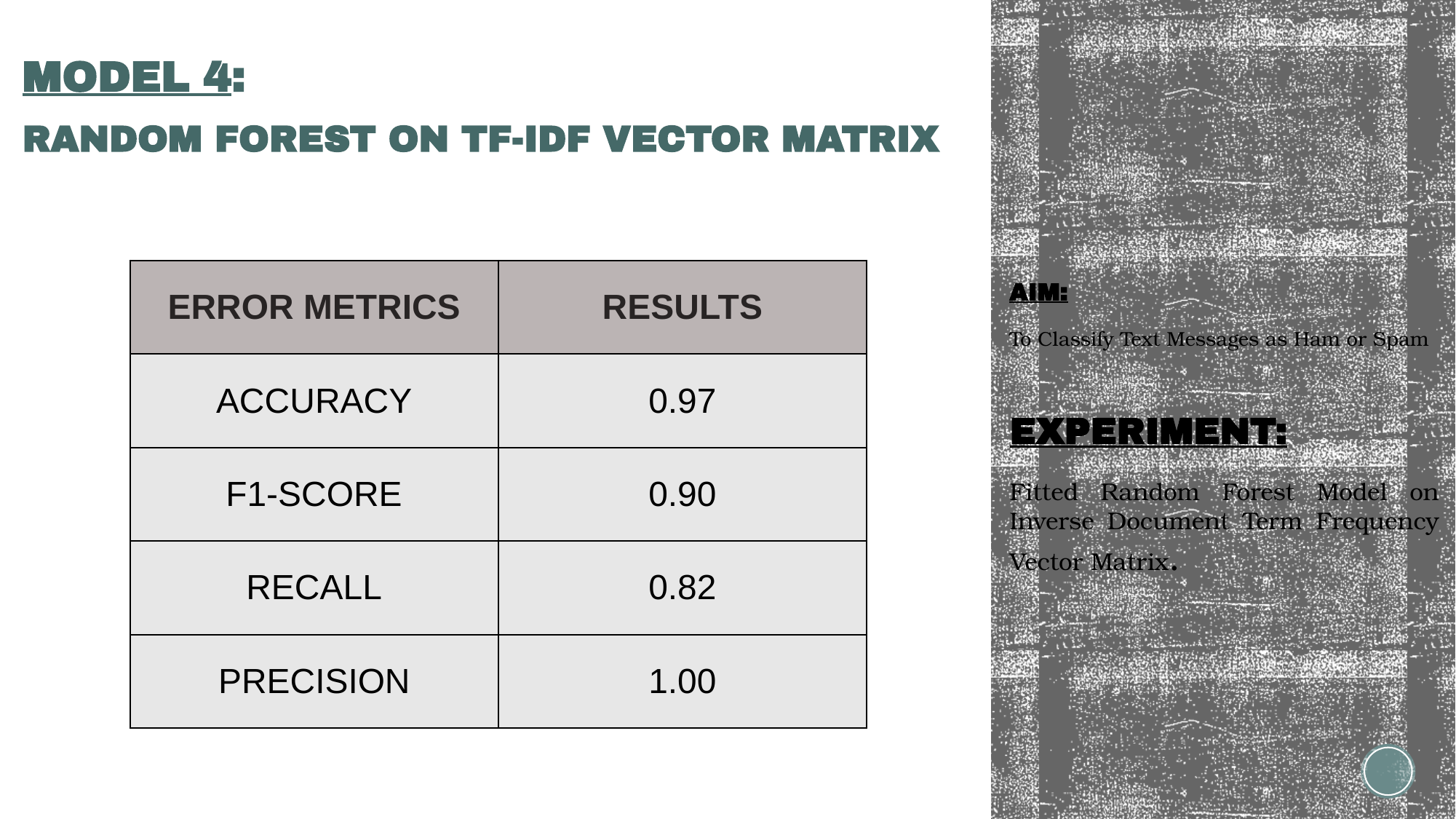

MODEL 4:
RANDOM FOREST ON TF-IDF VECTOR MATRIX
# AIM: To Classify Text Messages as Ham or Spam
| ERROR METRICS | RESULTS |
| --- | --- |
| ACCURACY | 0.97 |
| F1-SCORE | 0.90 |
| RECALL | 0.82 |
| PRECISION | 1.00 |
EXPERIMENT:
Fitted Random Forest Model on Inverse Document Term Frequency Vector Matrix.